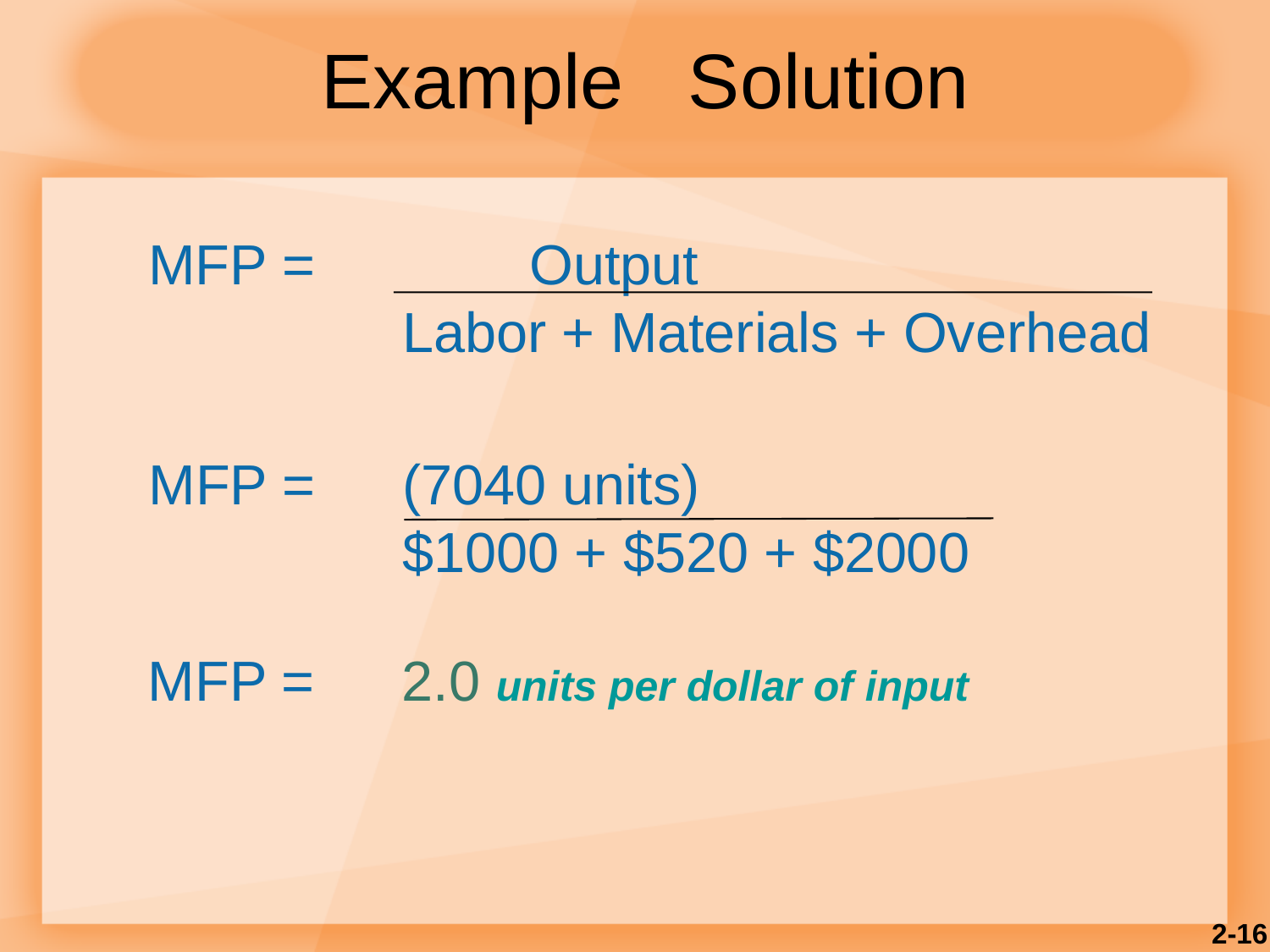

# Example   Solution
MFP =		Output
		Labor + Materials + Overhead

MFP =	(7040 units)
		$1000 + $520 + $2000

MFP =	2.0 units per dollar of input
2-16